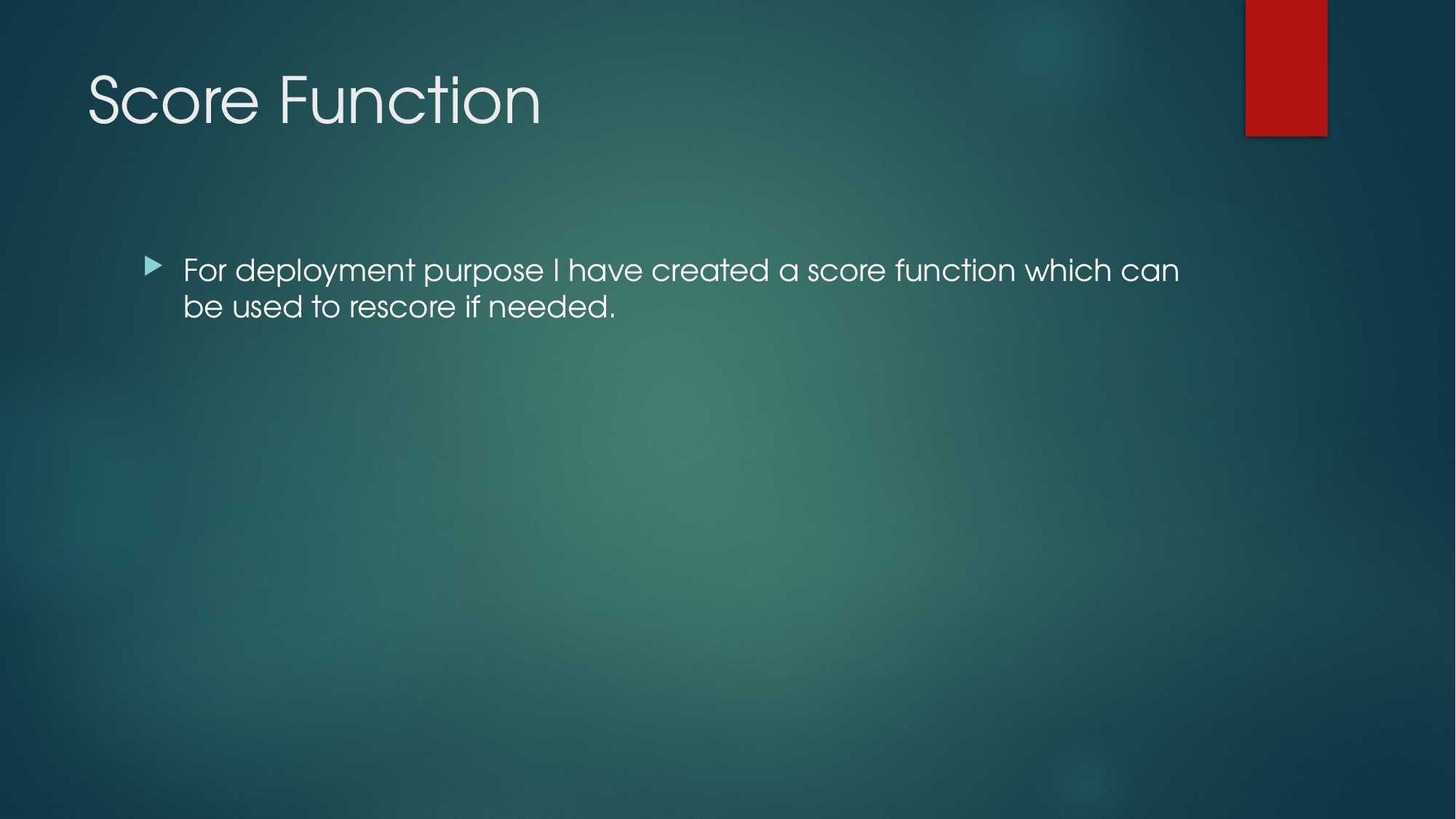

# Score Function
For deployment purpose I have created a score function which can be used to rescore if needed.